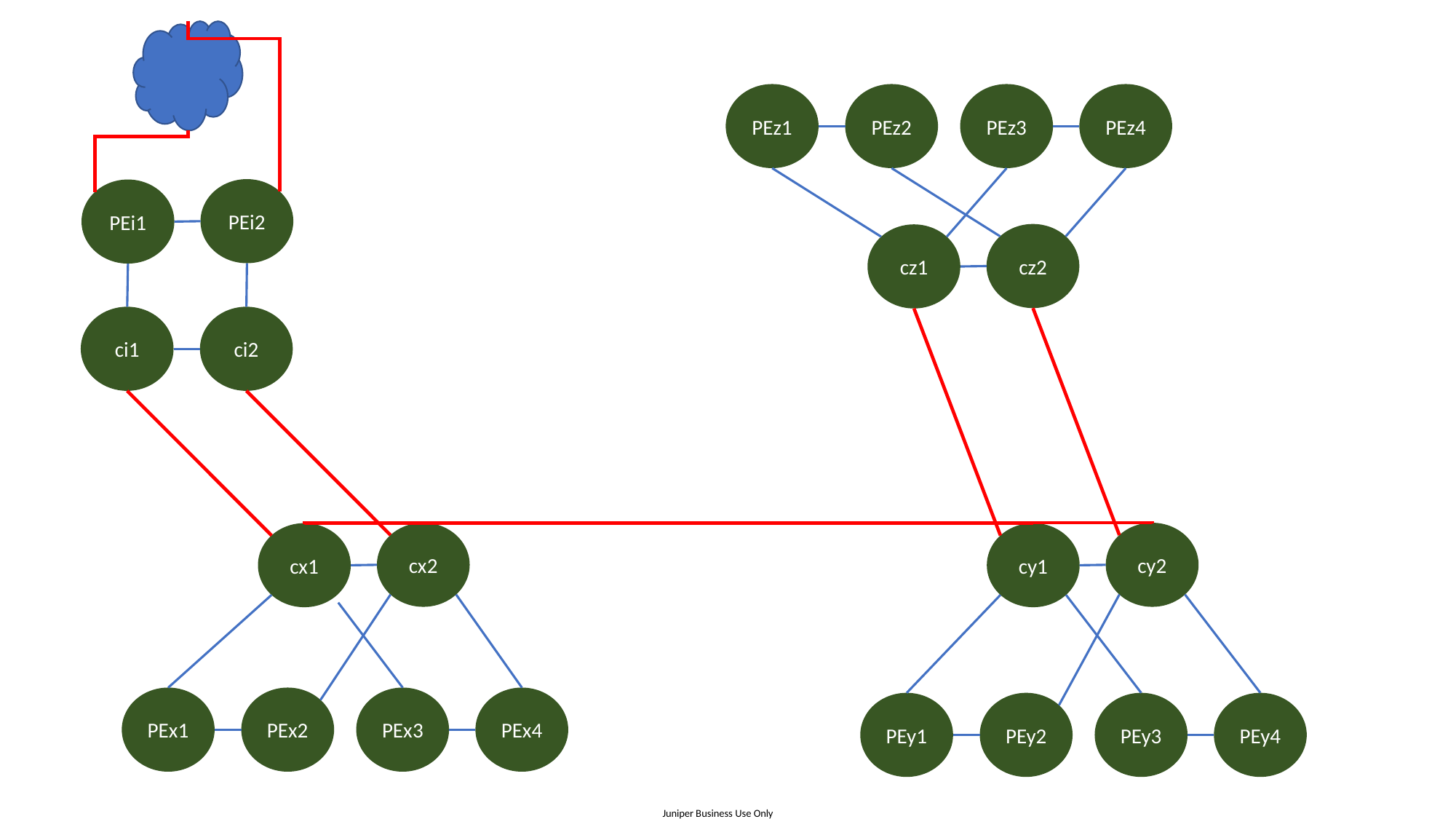

PEz2
PEz1
PEz3
PEz4
PEi2
PEi1
cz2
cz1
ci1
ci2
cx2
cy2
cx1
cy1
PEx2
PEx1
PEx3
PEx4
PEy2
PEy1
PEy3
PEy4